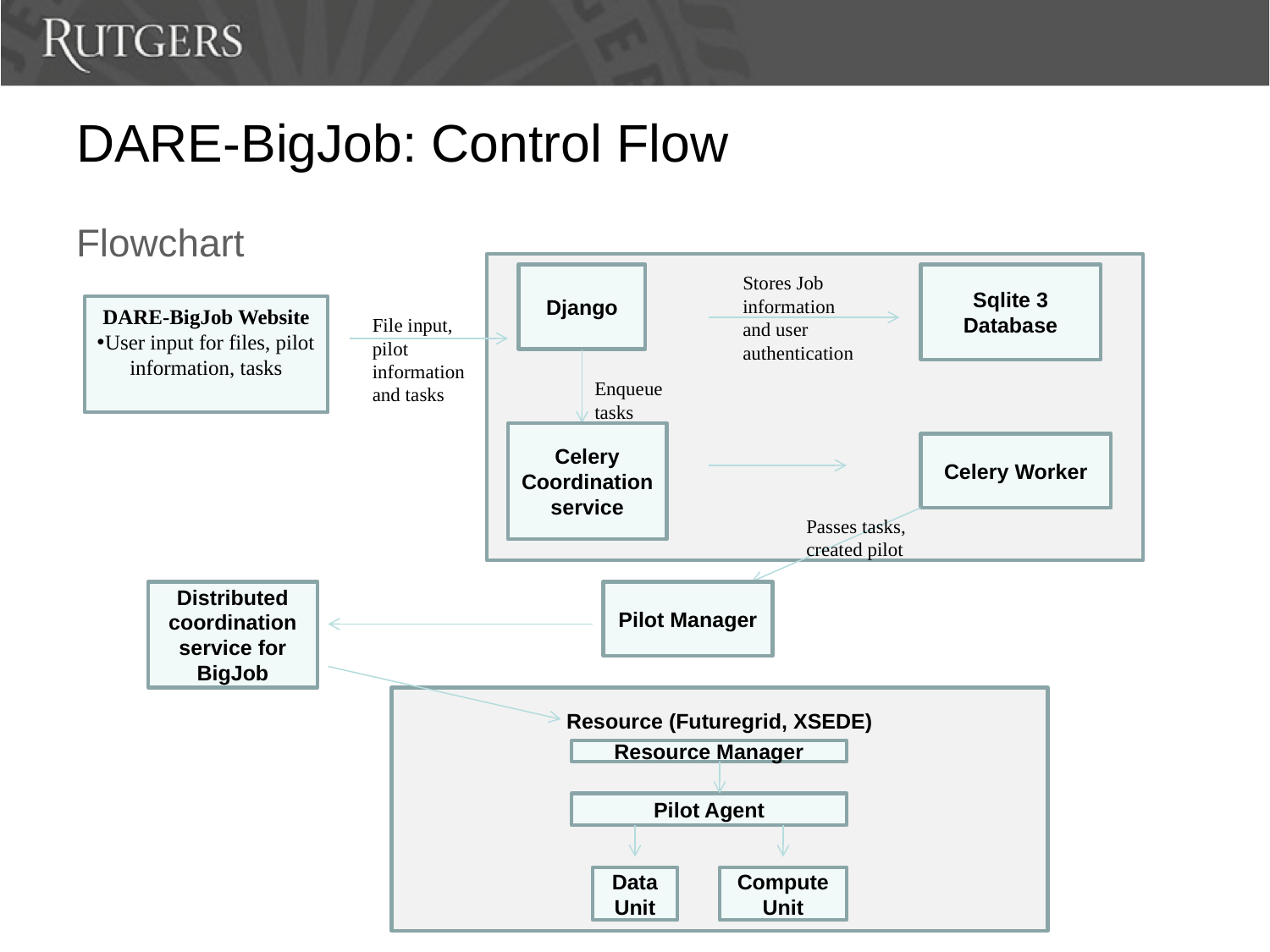

# DARE-BigJob: Control Flow
Flowchart

Django
Stores Job information  and user authentication
Sqlite 3 Database
DARE-BigJob Website
User input for files, pilot information, tasks

File input, pilot information and tasks
Enqueue tasks
Celery Coordination service
Celery Worker
Passes tasks, created pilot
Distributed coordination service for BigJob
Pilot Manager
Resource (Futuregrid, XSEDE)

Resource Manager
Pilot Agent
Data Unit
Compute Unit